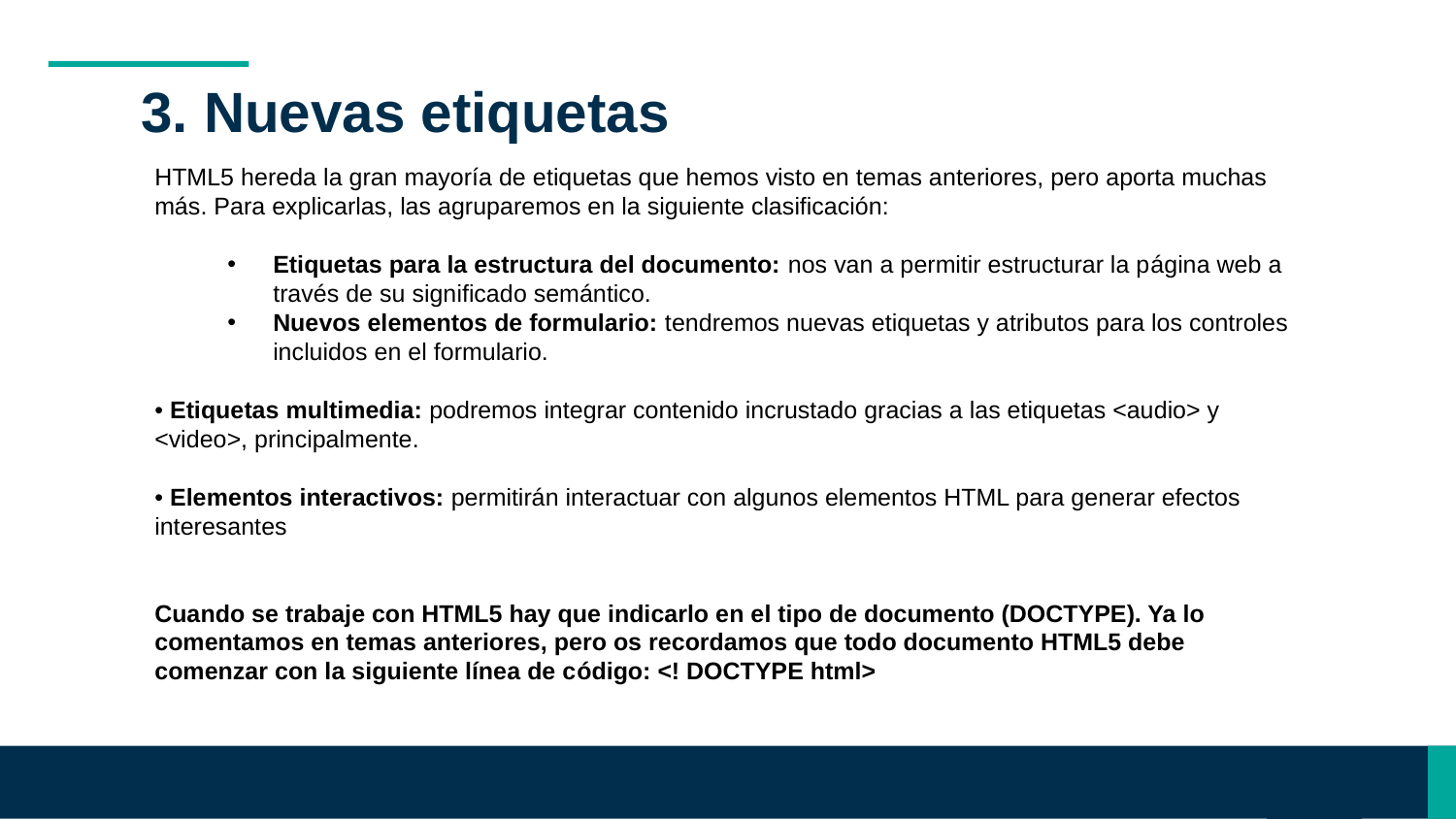

# 3. Nuevas etiquetas
HTML5 hereda la gran mayoría de etiquetas que hemos visto en temas anteriores, pero aporta muchas más. Para explicarlas, las agruparemos en la siguiente clasificación:

Etiquetas para la estructura del documento: nos van a permitir estructurar la página web a través de su significado semántico.
Nuevos elementos de formulario: tendremos nuevas etiquetas y atributos para los controles incluidos en el formulario.

• Etiquetas multimedia: podremos integrar contenido incrustado gracias a las etiquetas <audio> y <video>, principalmente.

• Elementos interactivos: permitirán interactuar con algunos elementos HTML para generar efectos interesantes

Cuando se trabaje con HTML5 hay que indicarlo en el tipo de documento (DOCTYPE). Ya lo comentamos en temas anteriores, pero os recordamos que todo documento HTML5 debe comenzar con la siguiente línea de código: <! DOCTYPE html>